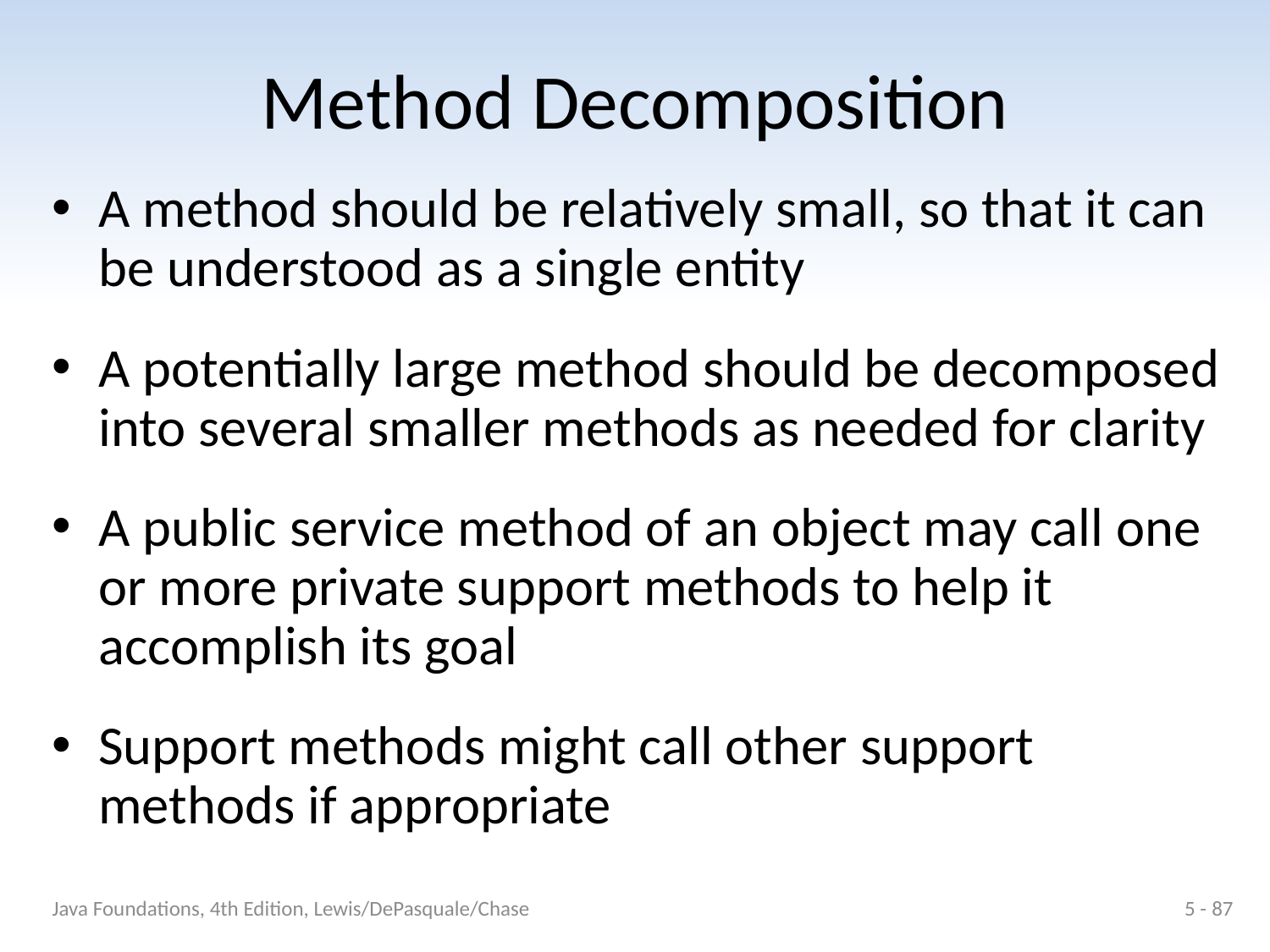

# Method Decomposition
A method should be relatively small, so that it can be understood as a single entity
A potentially large method should be decomposed into several smaller methods as needed for clarity
A public service method of an object may call one or more private support methods to help it accomplish its goal
Support methods might call other support methods if appropriate
Java Foundations, 4th Edition, Lewis/DePasquale/Chase
5 - 87